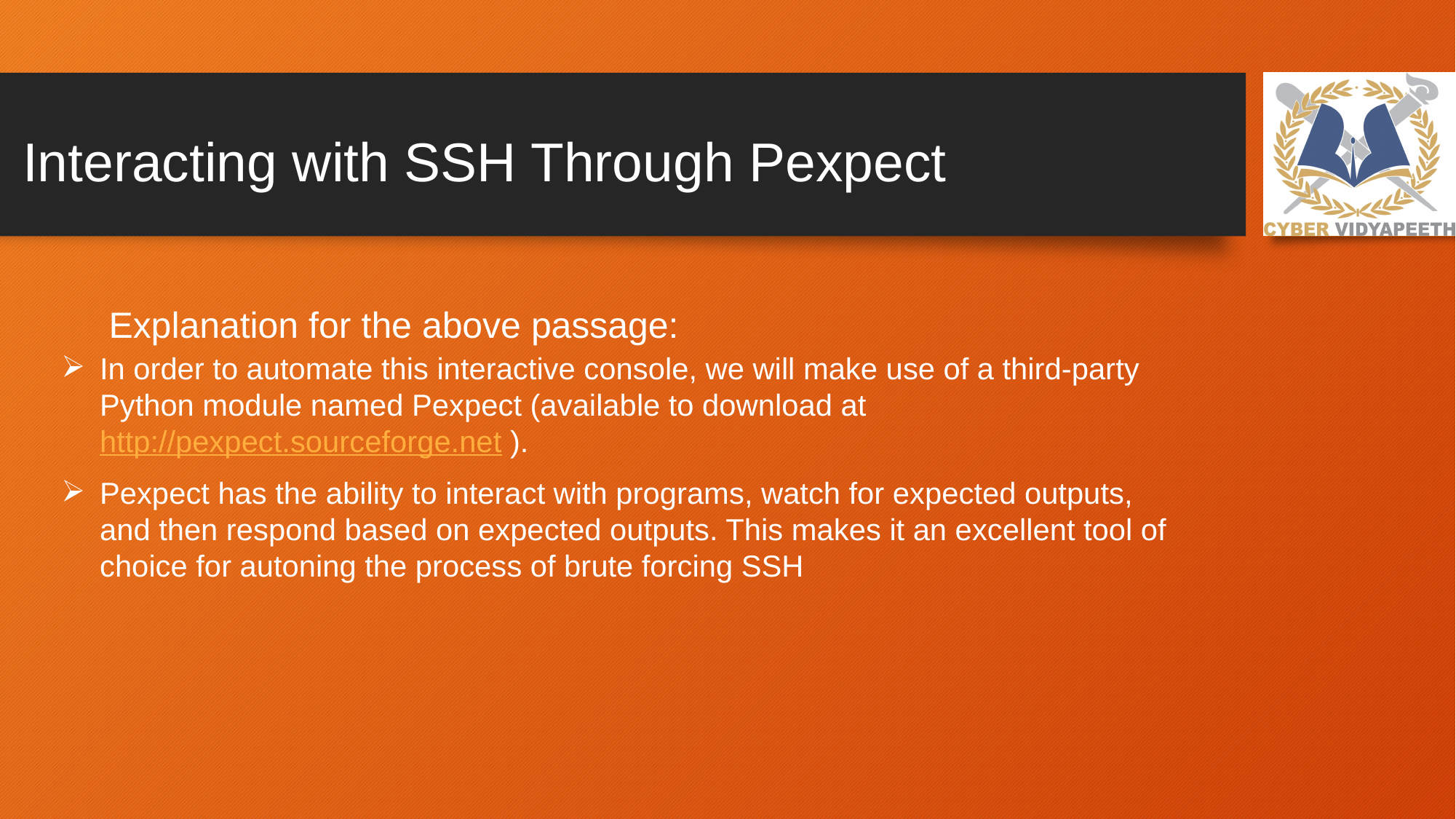

# Interacting with SSH Through Pexpect
Explanation for the above passage:
In order to automate this interactive console, we will make use of a third-party Python module named Pexpect (available to download at http://pexpect.sourceforge.net ).
Pexpect has the ability to interact with programs, watch for expected outputs, and then respond based on expected outputs. This makes it an excellent tool of choice for autoning the process of brute forcing SSH